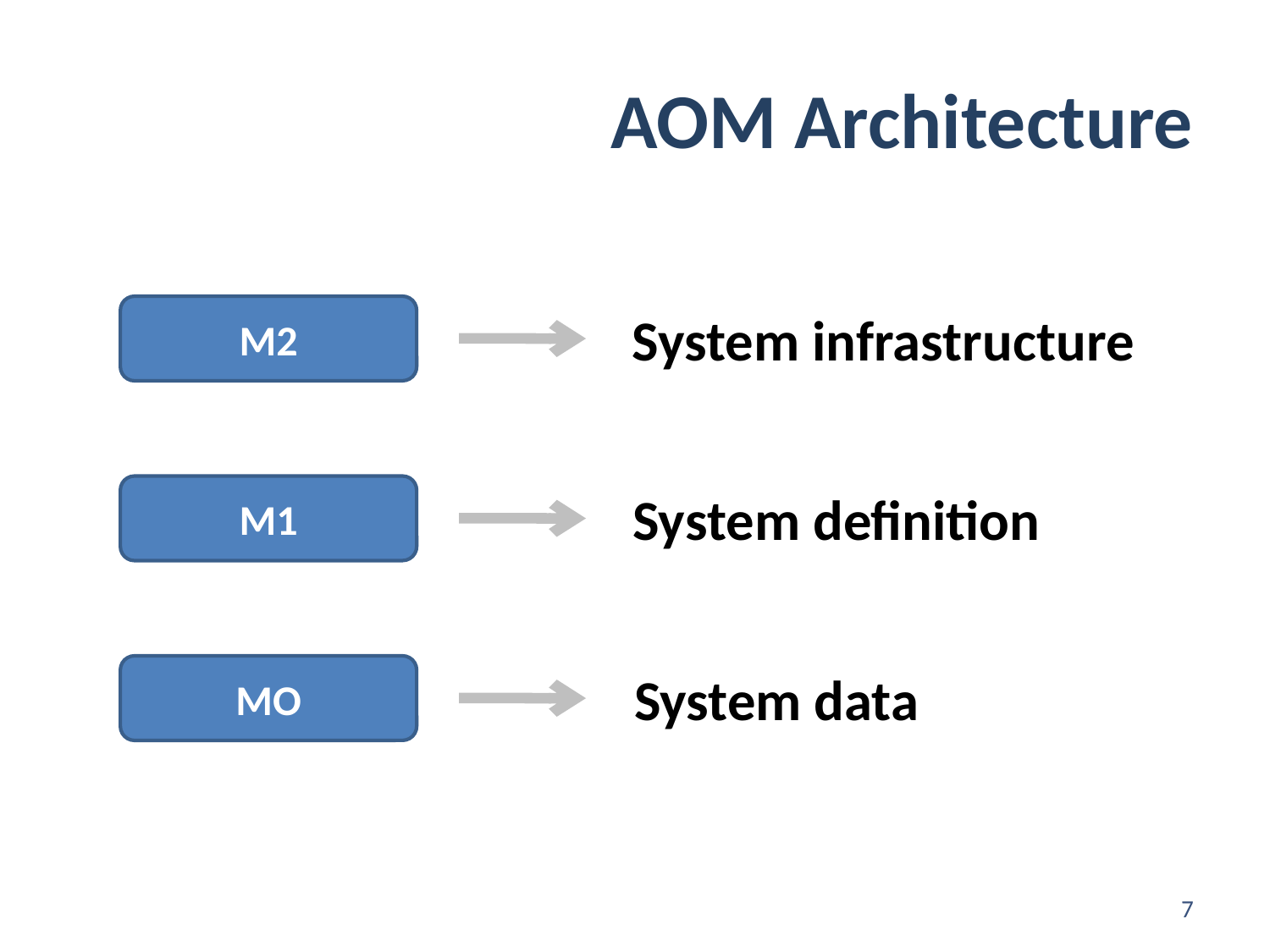

# AOM Architecture
M2
System infrastructure
M1
System definition
MO
System data
7